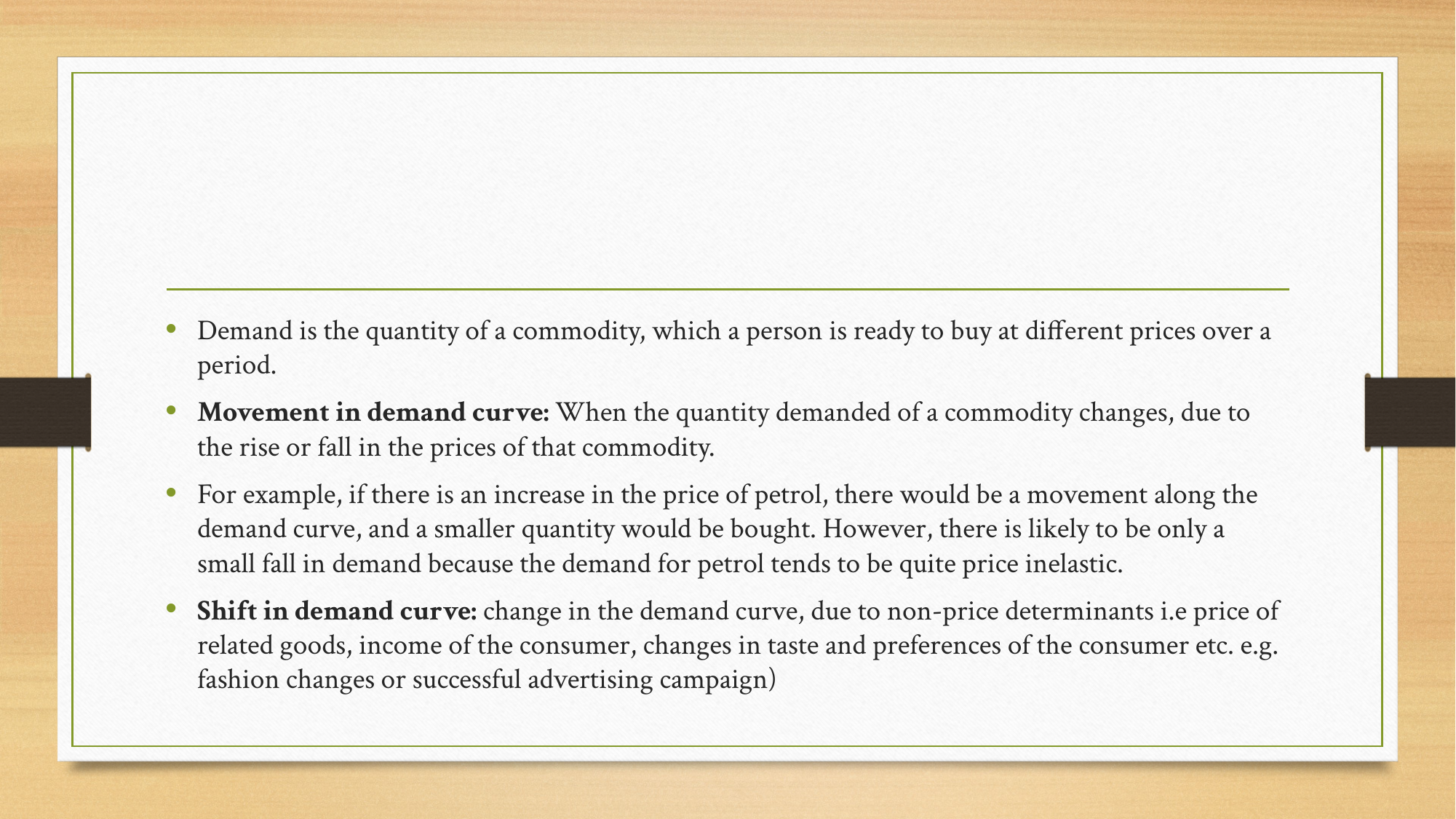

#
Demand is the quantity of a commodity, which a person is ready to buy at different prices over a period.
Movement in demand curve: When the quantity demanded of a commodity changes, due to the rise or fall in the prices of that commodity.
For example, if there is an increase in the price of petrol, there would be a movement along the demand curve, and a smaller quantity would be bought. However, there is likely to be only a small fall in demand because the demand for petrol tends to be quite price inelastic.
Shift in demand curve: change in the demand curve, due to non-price determinants i.e price of related goods, income of the consumer, changes in taste and preferences of the consumer etc. e.g. fashion changes or successful advertising campaign)